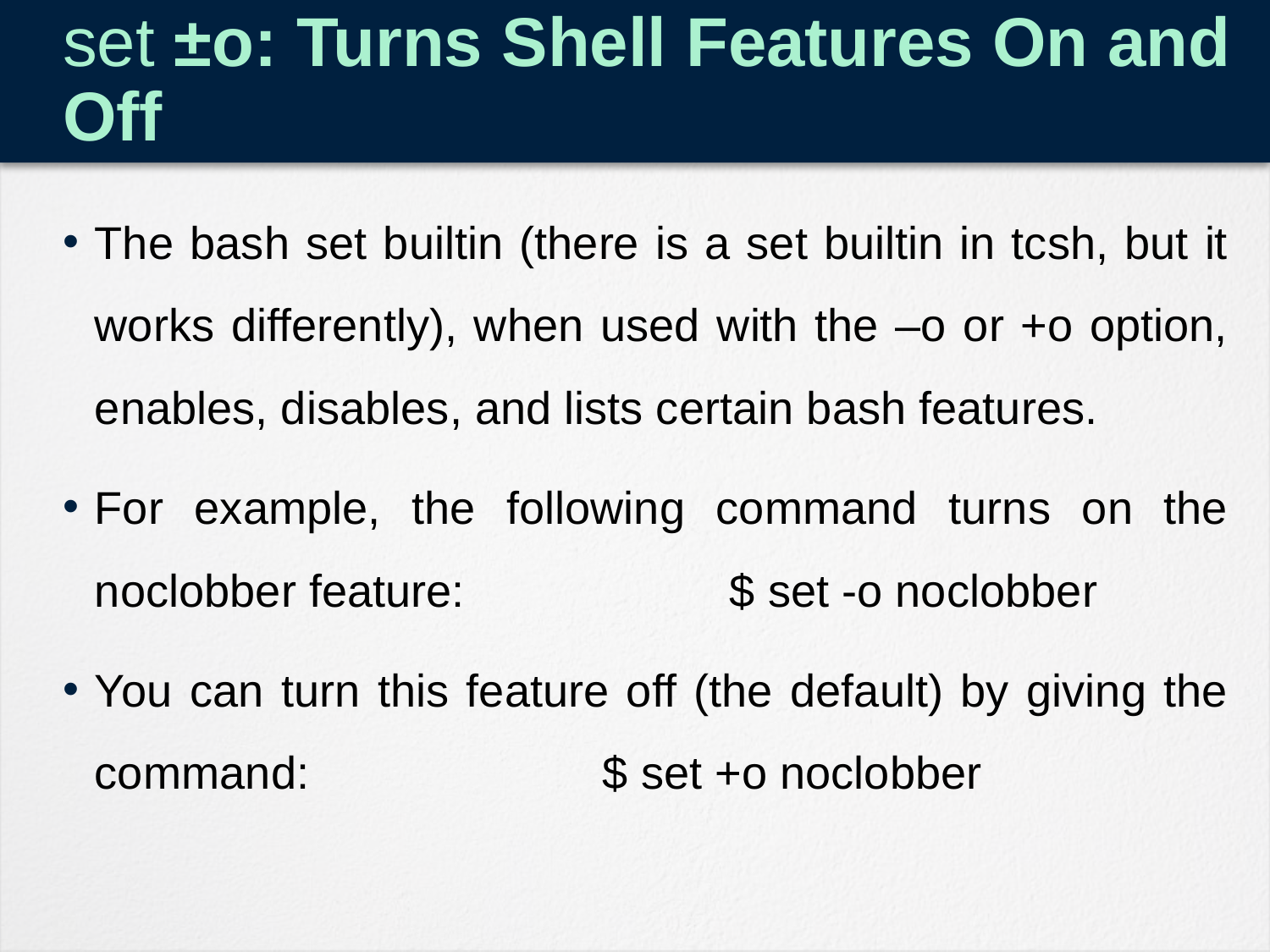

# set ±o: Turns Shell Features On and Off
The bash set builtin (there is a set builtin in tcsh, but it works differently), when used with the –o or +o option, enables, disables, and lists certain bash features.
For example, the following command turns on the noclobber feature: 		$ set -o noclobber
You can turn this feature off (the default) by giving the command: 			$ set +o noclobber